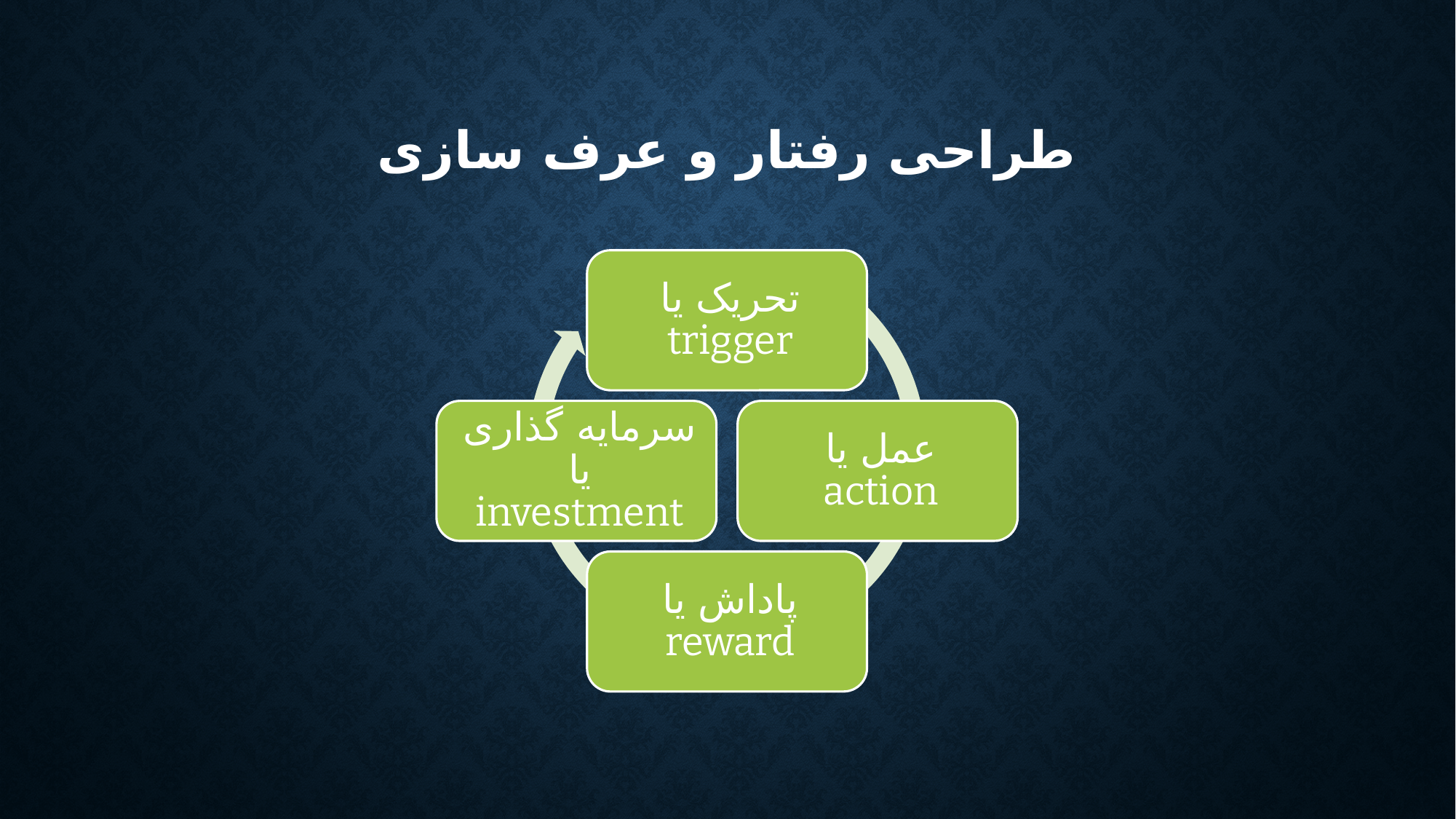

# طراحی رفتار و عرف سازی
تحریک یا trigger
عمل یا action
پاداش یا reward
سرمایه گذاری یا investment